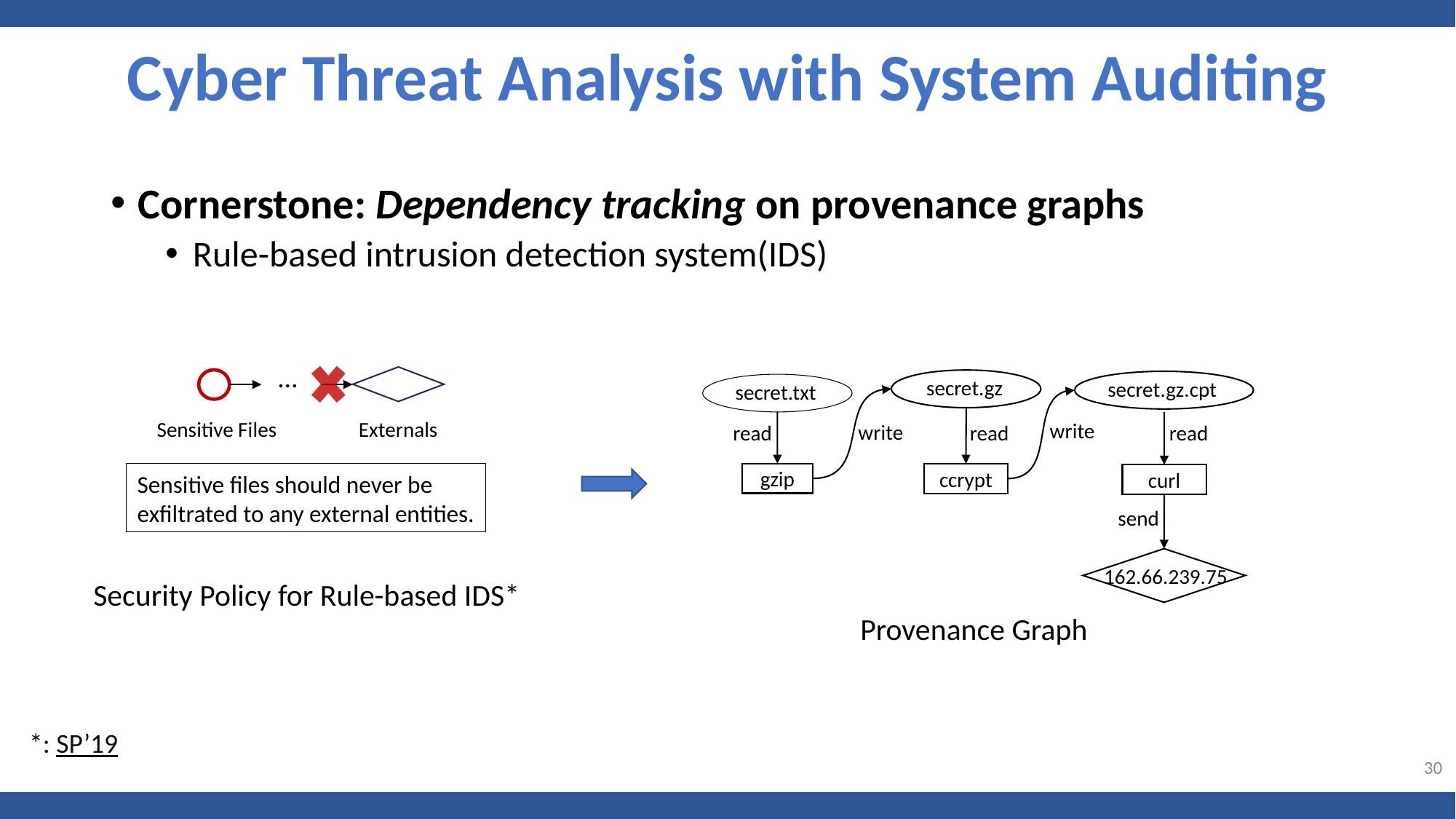

Cyber Threat Analysis with System Auditing
Cornerstone: Dependency tracking on provenance graphs
Rule-based intrusion detection system(IDS)
…

secret.gz

secret.gz.cpt

secret.txt

Sensitive Files
Externals
write
write
read
read
read
Sensitive files should never be exfiltrated to any external entities.
gzip
ccrypt
curl

send

162.66.239.75
Security Policy for Rule-based IDS*
Provenance Graph
*: SP’19

30